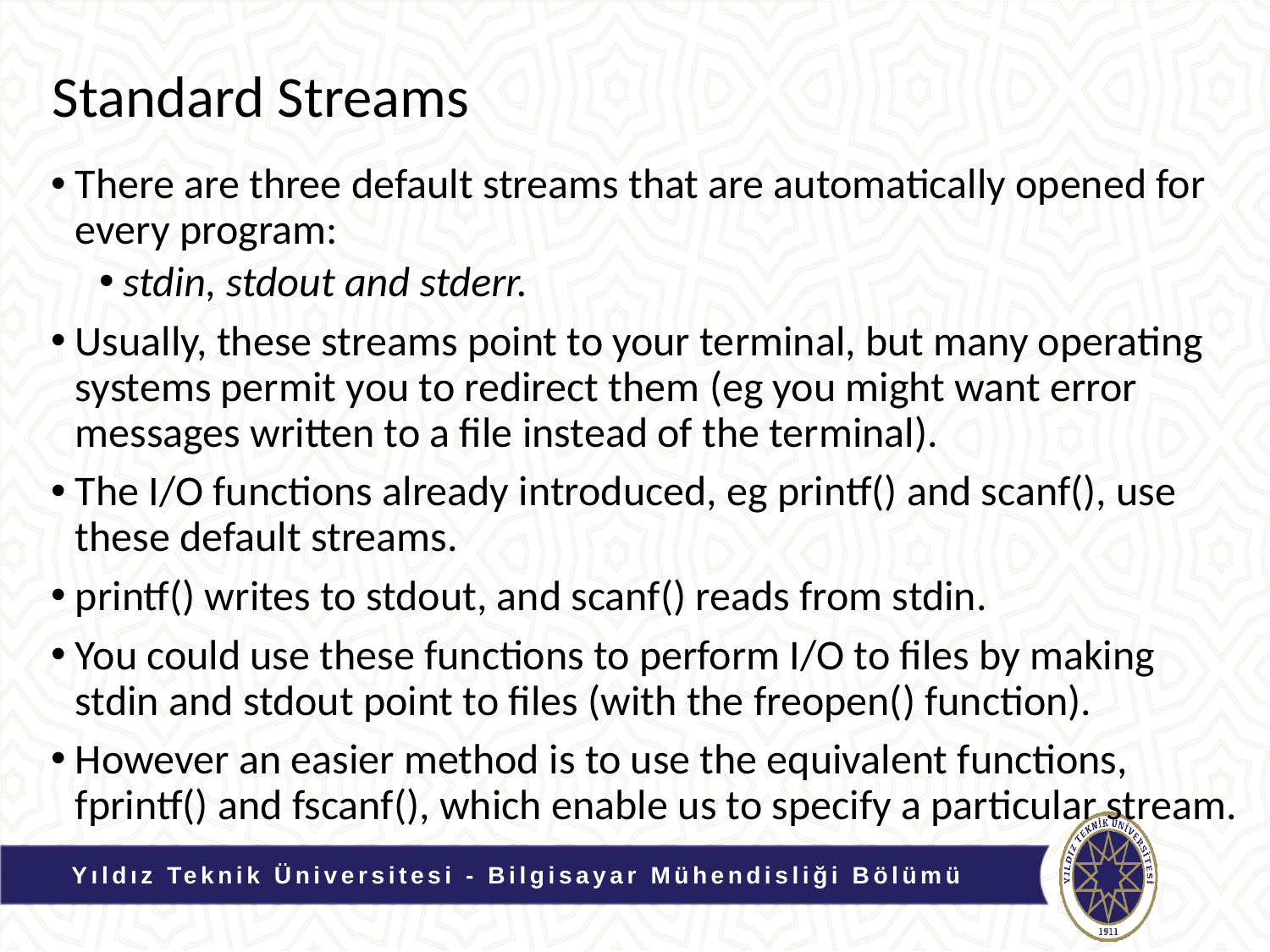

# Standard Streams
There are three default streams that are automatically opened for every program:
stdin, stdout and stderr.
Usually, these streams point to your terminal, but many operating systems permit you to redirect them (eg you might want error messages written to a file instead of the terminal).
The I/O functions already introduced, eg printf() and scanf(), use these default streams.
printf() writes to stdout, and scanf() reads from stdin.
You could use these functions to perform I/O to files by making stdin and stdout point to files (with the freopen() function).
However an easier method is to use the equivalent functions, fprintf() and fscanf(), which enable us to specify a particular stream.
Yıldız Teknik Üniversitesi - Bilgisayar Mühendisliği Bölümü